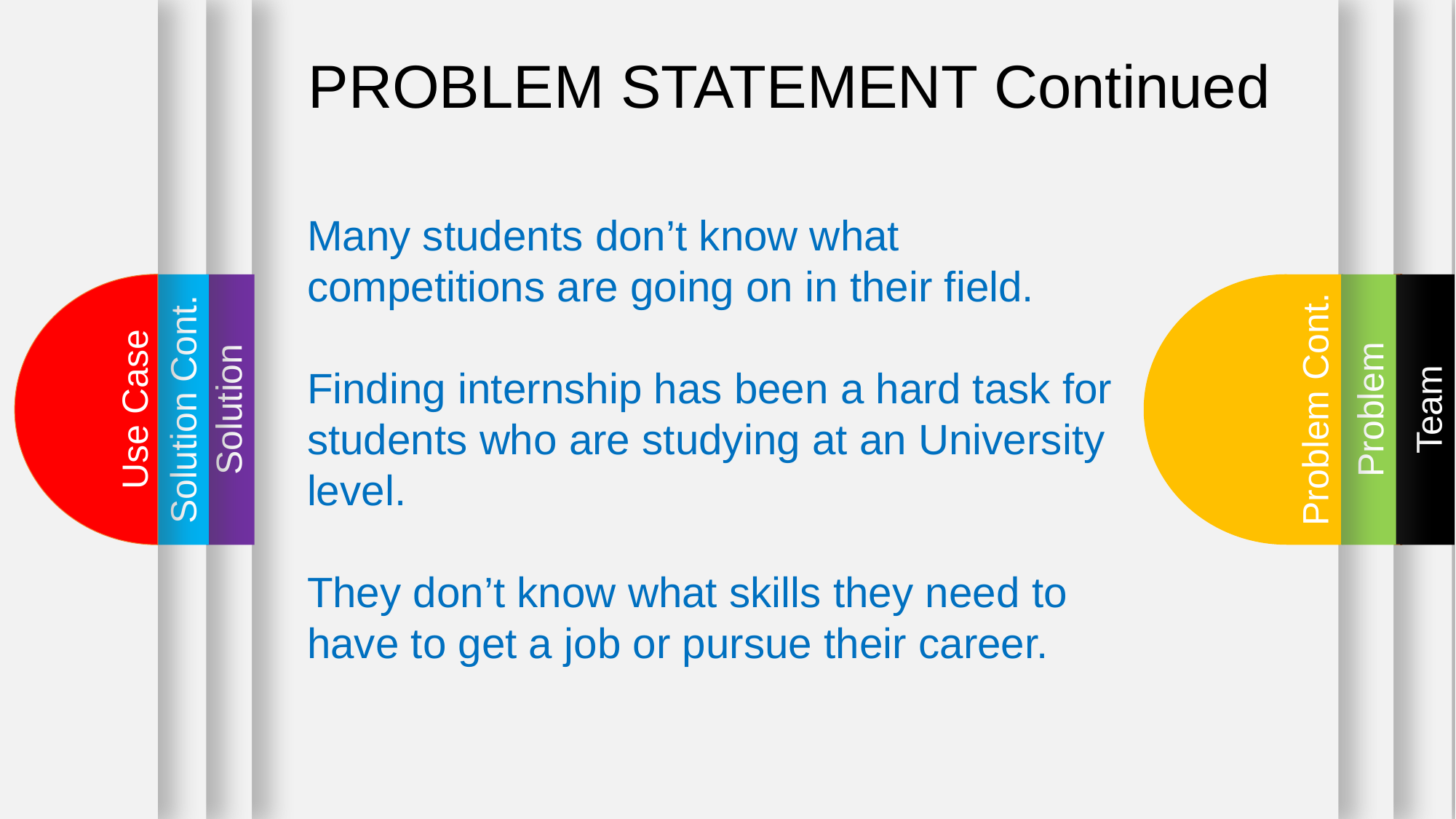

Team
PROBLEM STATEMENT Continued

Many students don’t know what competitions are going on in their field.

Finding internship has been a hard task for students who are studying at an University level.

They don’t know what skills they need to have to get a job or pursue their career.

Use Case
Solution Cont.
Solution
Problem Cont.
Problem